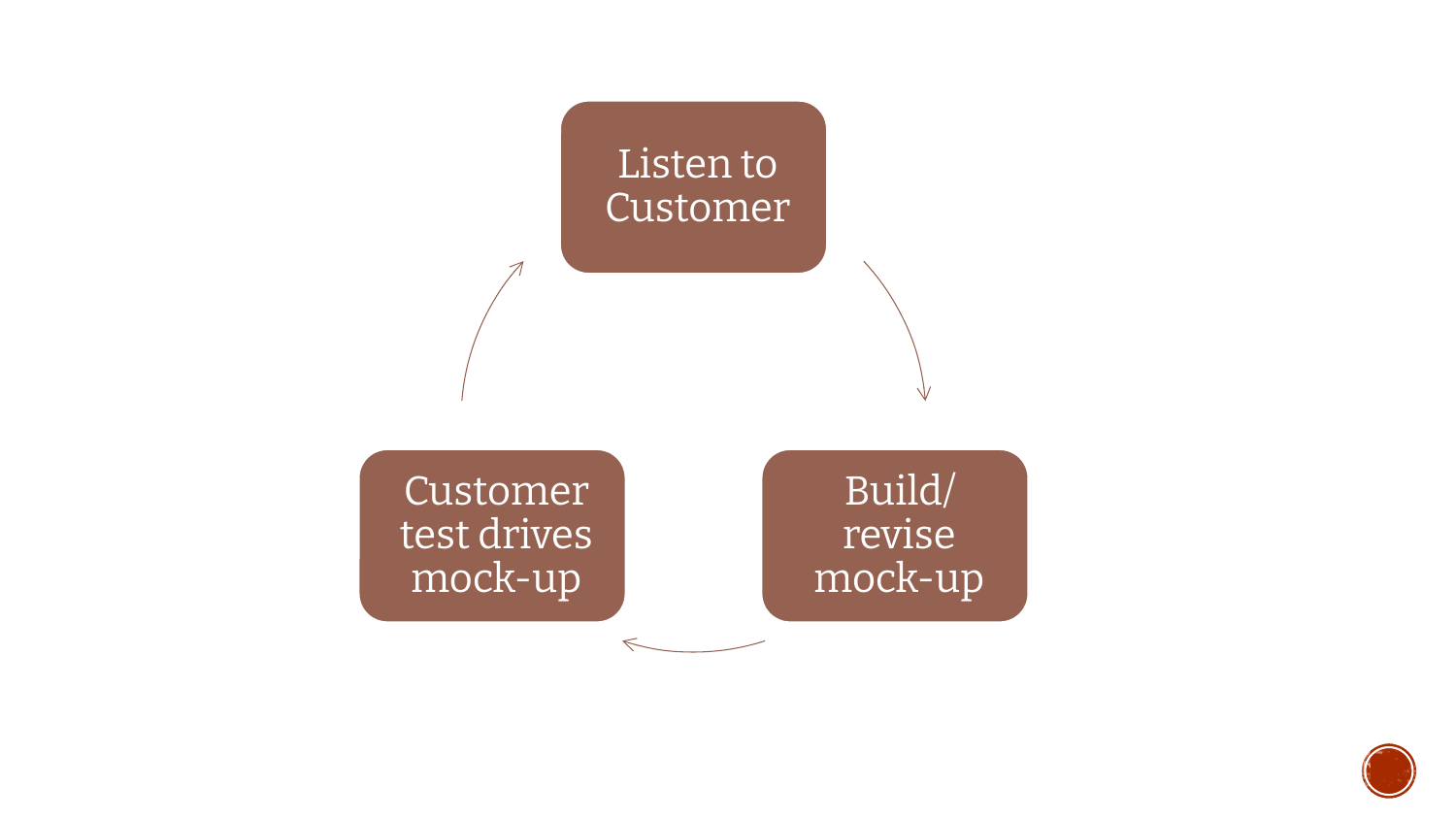

Listen to Customer
Build/revise mock-up
Customer test drives mock-up
18